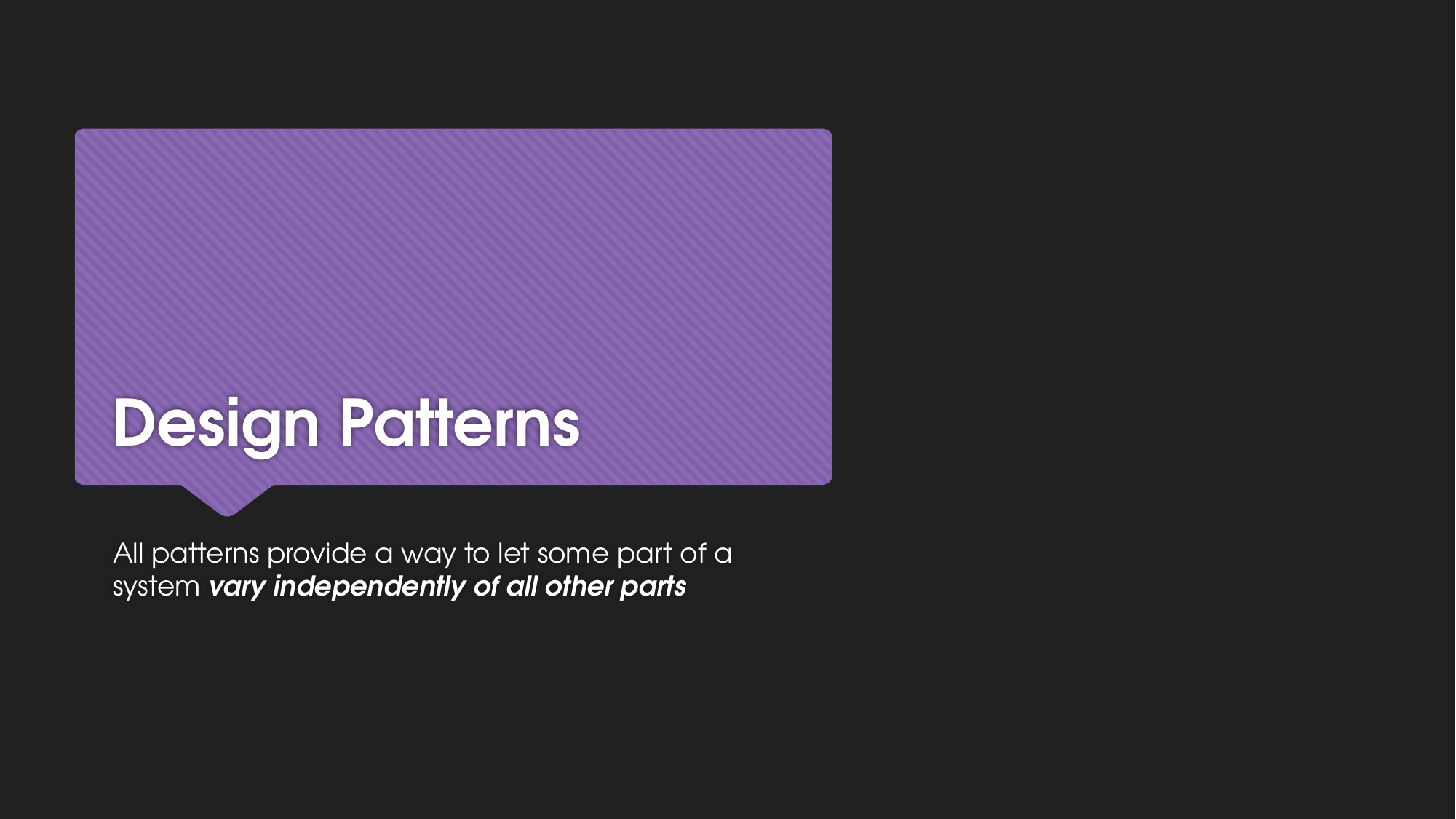

# Design Patterns
All patterns provide a way to let some part of a system vary independently of all other parts